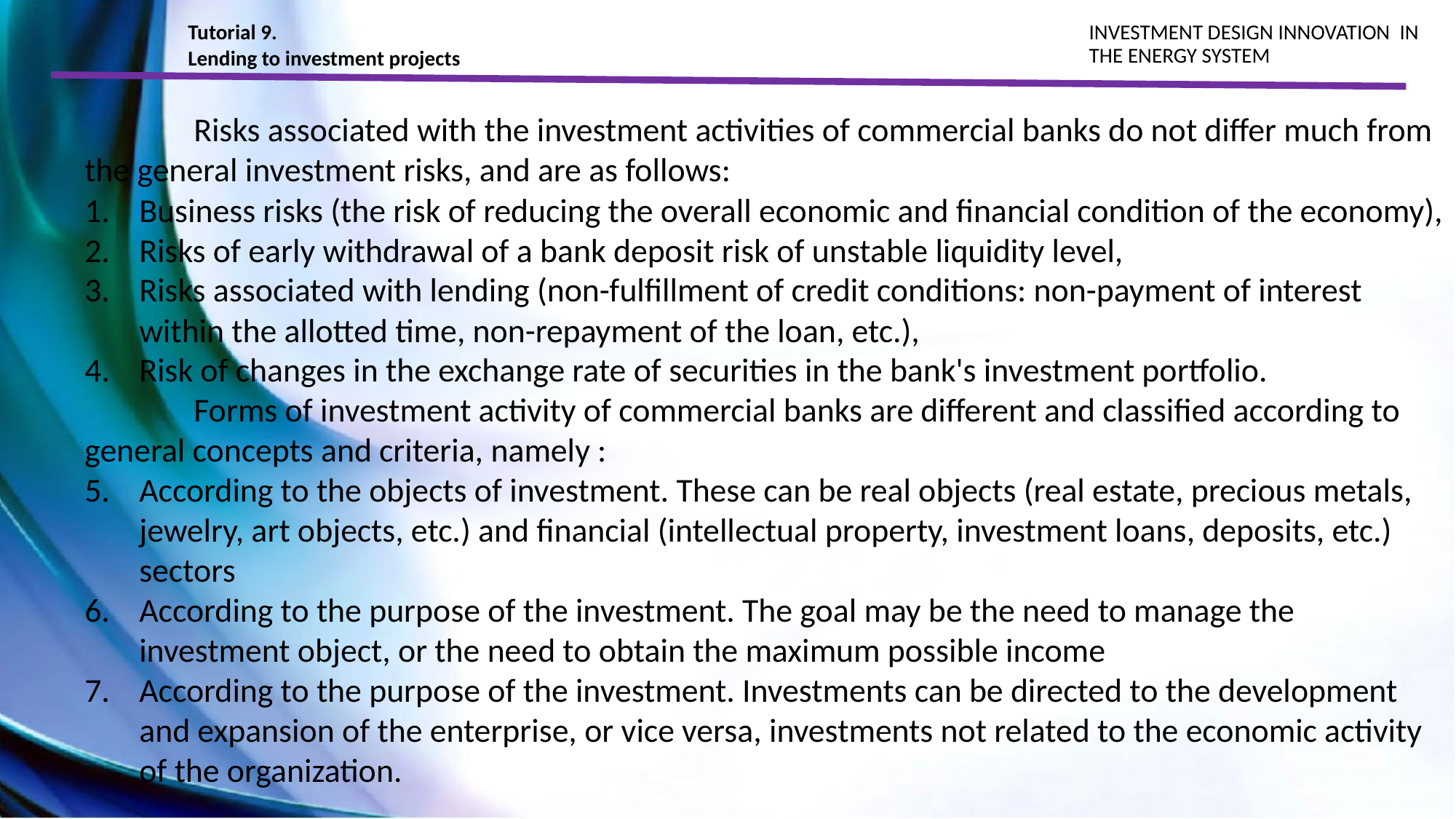

Tutorial 9.
Lending to investment projects
INVESTMENT DESIGN INNOVATION  IN
THE ENERGY SYSTEM
	Risks associated with the investment activities of commercial banks do not differ much from the general investment risks, and are as follows:
Business risks (the risk of reducing the overall economic and financial condition of the economy),
Risks of early withdrawal of a bank deposit risk of unstable liquidity level,
Risks associated with lending (non-fulfillment of credit conditions: non-payment of interest within the allotted time, non-repayment of the loan, etc.),
Risk of changes in the exchange rate of securities in the bank's investment portfolio.
	Forms of investment activity of commercial banks are different and classified according to general concepts and criteria, namely :
According to the objects of investment. These can be real objects (real estate, precious metals, jewelry, art objects, etc.) and financial (intellectual property, investment loans, deposits, etc.) sectors
According to the purpose of the investment. The goal may be the need to manage the investment object, or the need to obtain the maximum possible income
According to the purpose of the investment. Investments can be directed to the development and expansion of the enterprise, or vice versa, investments not related to the economic activity of the organization.